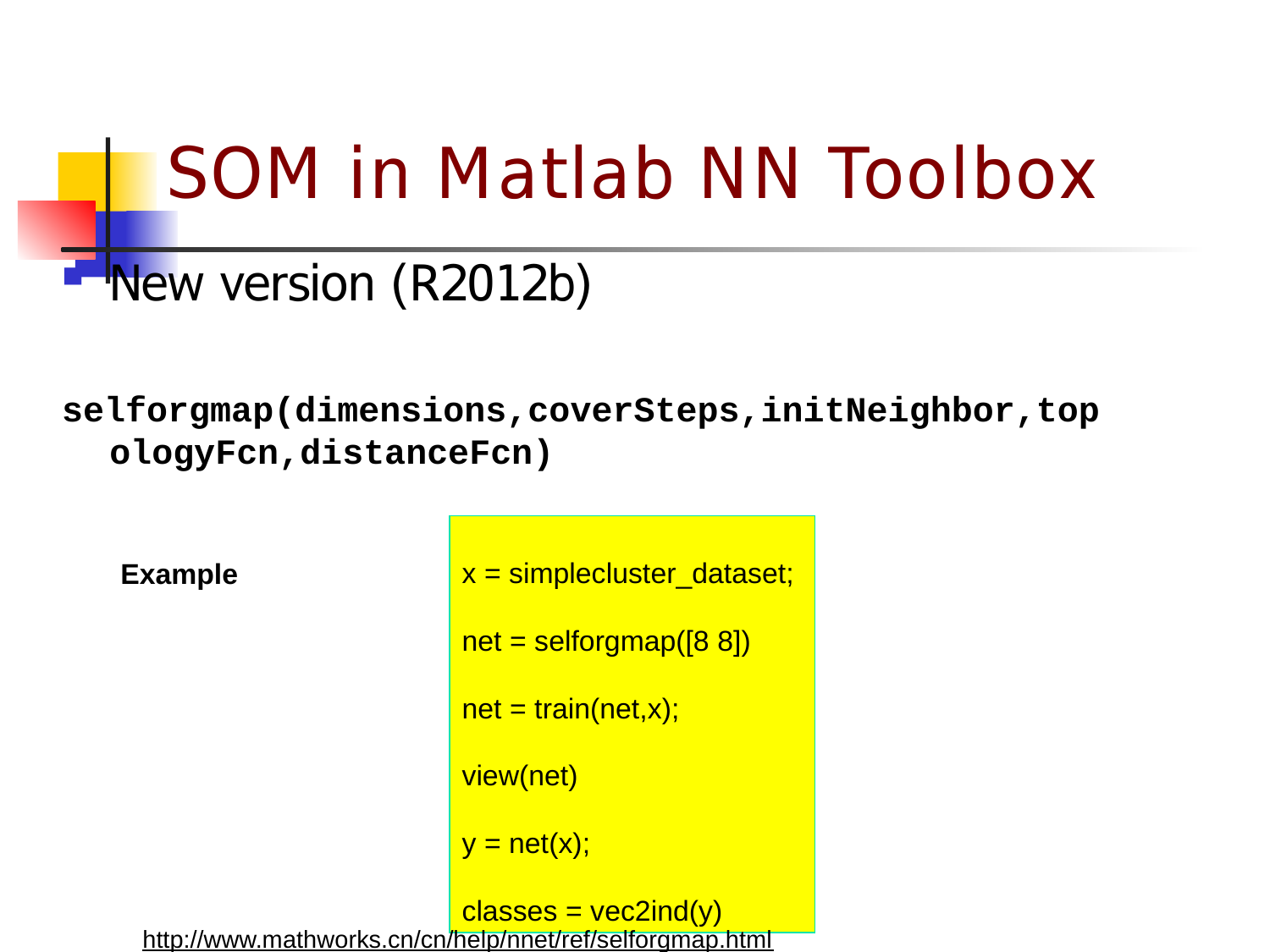

# SOM in Matlab NN Toolbox
New version (R2012b)

selforgmap(dimensions,coverSteps,initNeighbor,topologyFcn,distanceFcn)
Example
x = simplecluster_dataset;
net = selforgmap([8 8])
net = train(net,x);
view(net)
y = net(x);
classes = vec2ind(y)
http://www.mathworks.cn/cn/help/nnet/ref/selforgmap.html